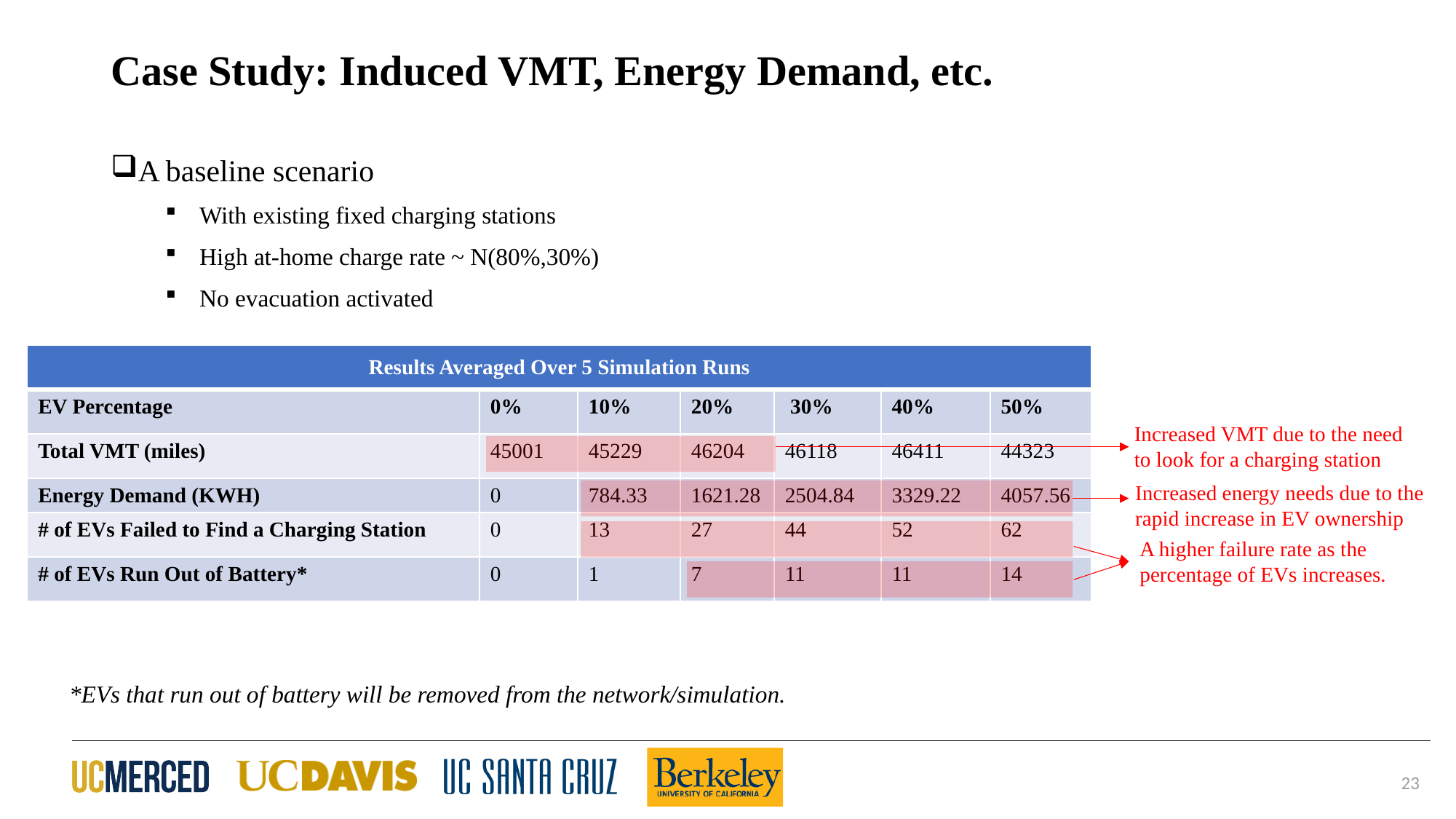

# Case Study: Induced VMT, Energy Demand, etc.
A baseline scenario
With existing fixed charging stations
High at-home charge rate ~ N(80%,30%)
No evacuation activated
| Results Averaged Over 5 Simulation Runs |  |  |  |  |  |  |
| --- | --- | --- | --- | --- | --- | --- |
| EV Percentage | 0% | 10% | 20% | 30% | 40% | 50% |
| Total VMT (miles) | 45001 | 45229 | 46204 | 46118 | 46411 | 44323 |
| Energy Demand (KWH) | 0 | 784.33 | 1621.28 | 2504.84 | 3329.22 | 4057.56 |
| # of EVs Failed to Find a Charging Station | 0 | 13 | 27 | 44 | 52 | 62 |
| # of EVs Run Out of Battery\* | 0 | 1 | 7 | 11 | 11 | 14 |
Increased VMT due to the need to look for a charging station

Increased energy needs due to the rapid increase in EV ownership

A higher failure rate as the percentage of EVs increases.

*EVs that run out of battery will be removed from the network/simulation.
23